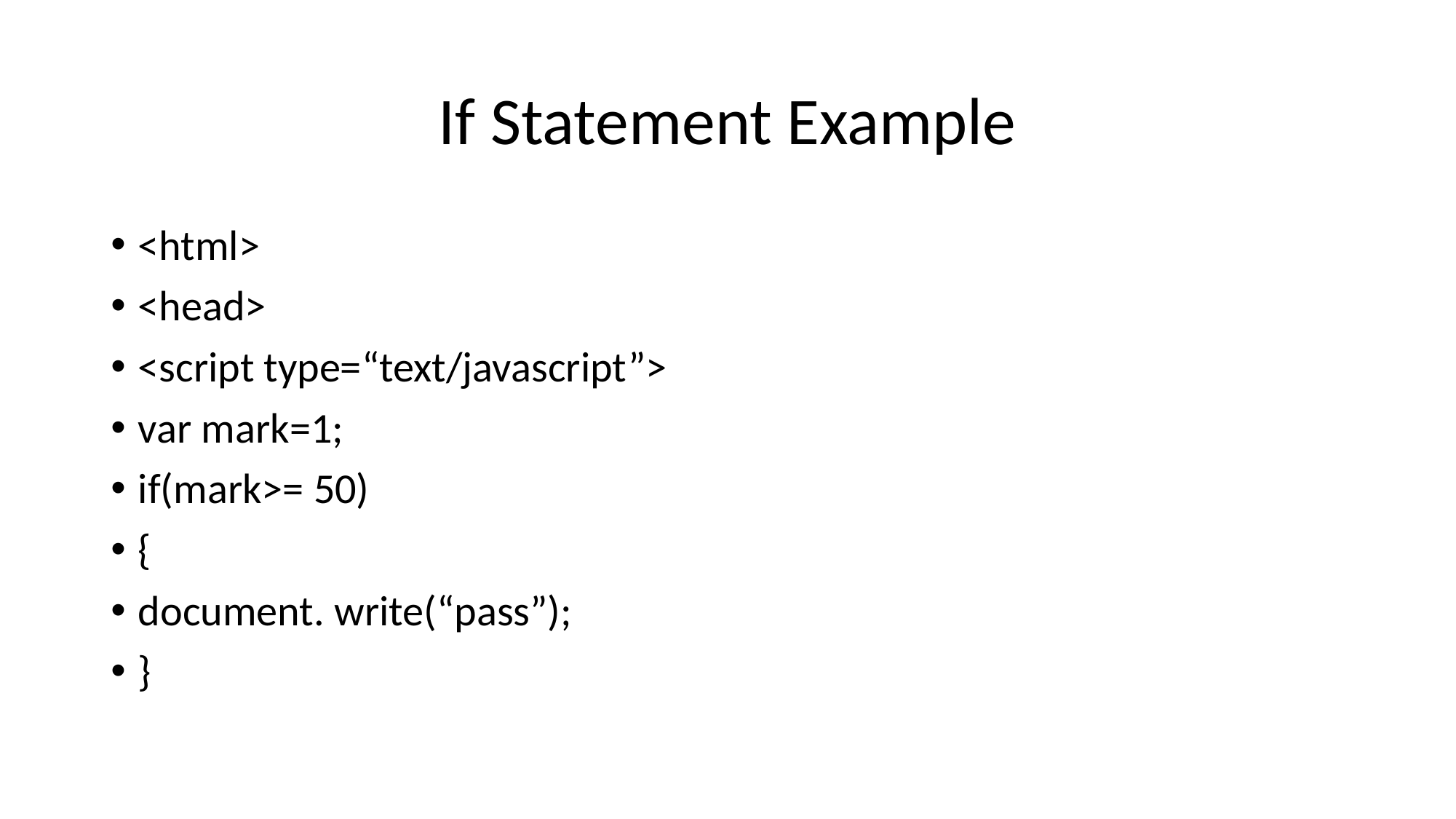

# If Statement Example
<html>
<head>
<script type=“text/javascript”>
var mark=1;
if(mark>= 50)
{
document. write(“pass”);
}